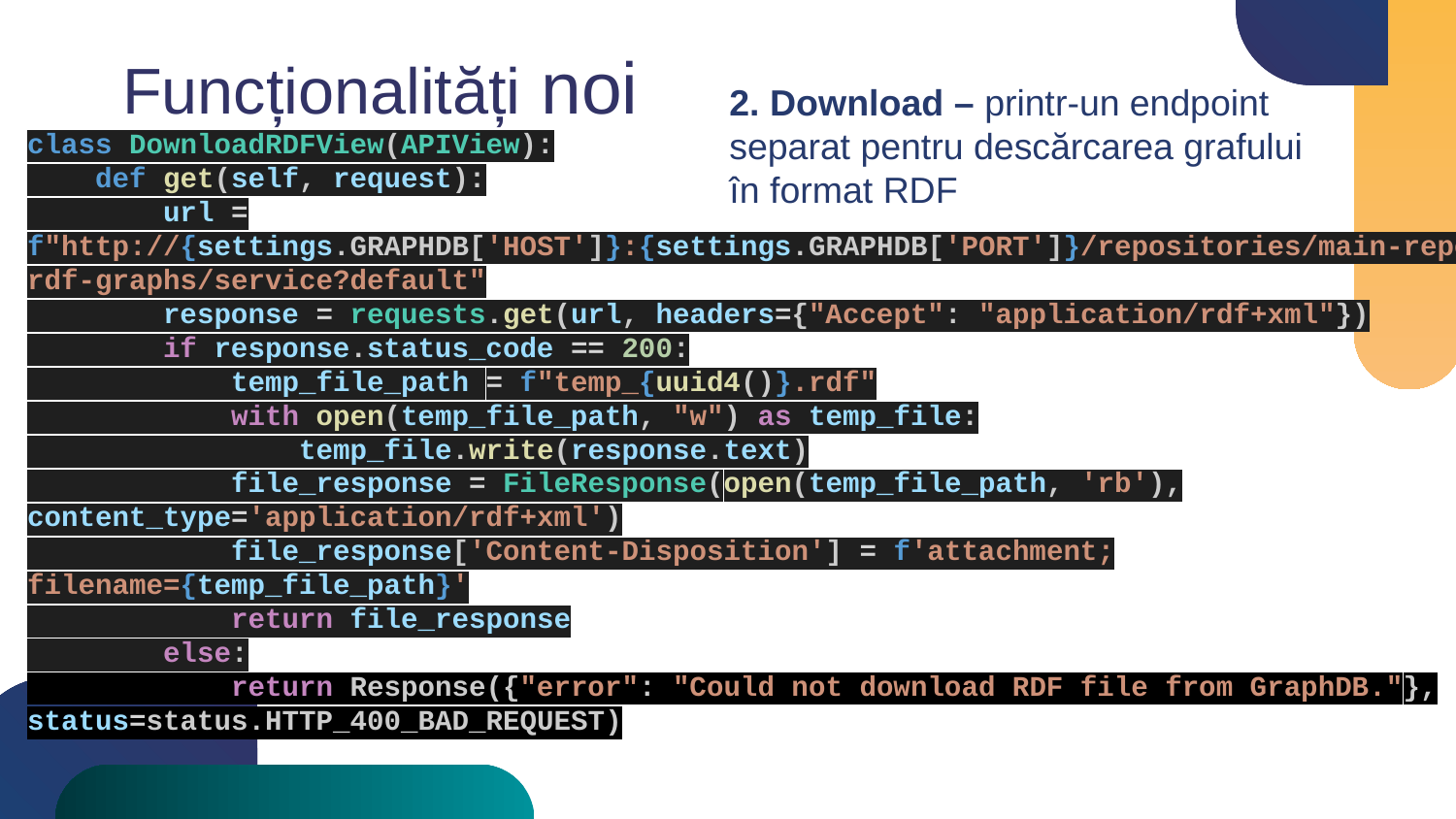

JUPITER
SATURN
It’s a gas giant and the biggest planet
Saturn is a gas giant and has several rings
Funcționalități noi
2. Download – printr-un endpoint separat pentru descărcarea grafului în format RDF
class DownloadRDFView(APIView):
    def get(self, request):
        url = f"http://{settings.GRAPHDB['HOST']}:{settings.GRAPHDB['PORT']}/repositories/main-repo/rdf-graphs/service?default"
        response = requests.get(url, headers={"Accept": "application/rdf+xml"})
        if response.status_code == 200:
            temp_file_path = f"temp_{uuid4()}.rdf"
            with open(temp_file_path, "w") as temp_file:
                temp_file.write(response.text)
            file_response = FileResponse(open(temp_file_path, 'rb'), content_type='application/rdf+xml')
            file_response['Content-Disposition'] = f'attachment; filename={temp_file_path}'
            return file_response
        else:
            return Response({"error": "Could not download RDF file from GraphDB."}, status=status.HTTP_400_BAD_REQUEST)